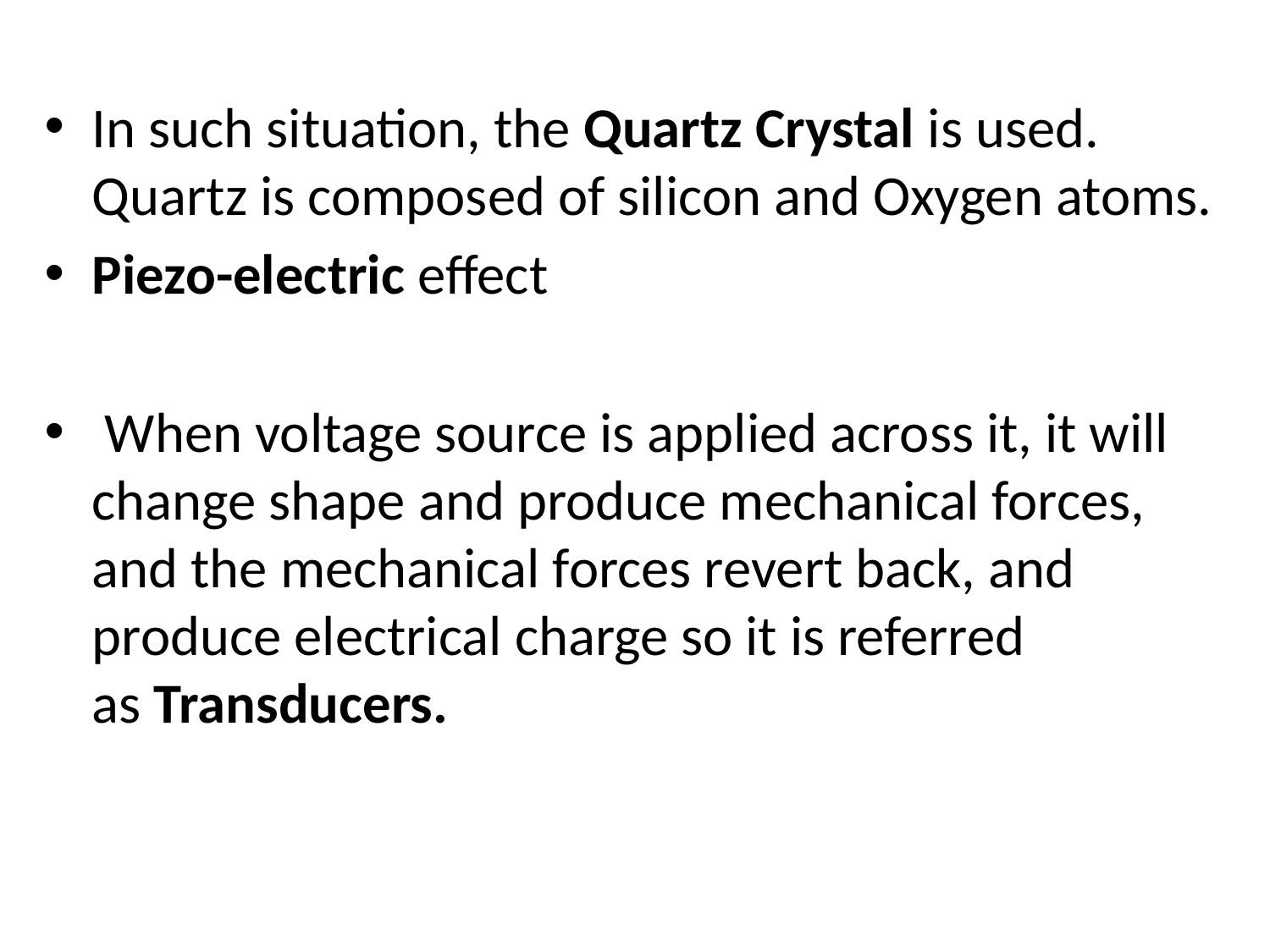

In such situation, the Quartz Crystal is used. Quartz is composed of silicon and Oxygen atoms.
Piezo-electric effect

 When voltage source is applied across it, it will change shape and produce mechanical forces, and the mechanical forces revert back, and produce electrical charge so it is referred as Transducers.